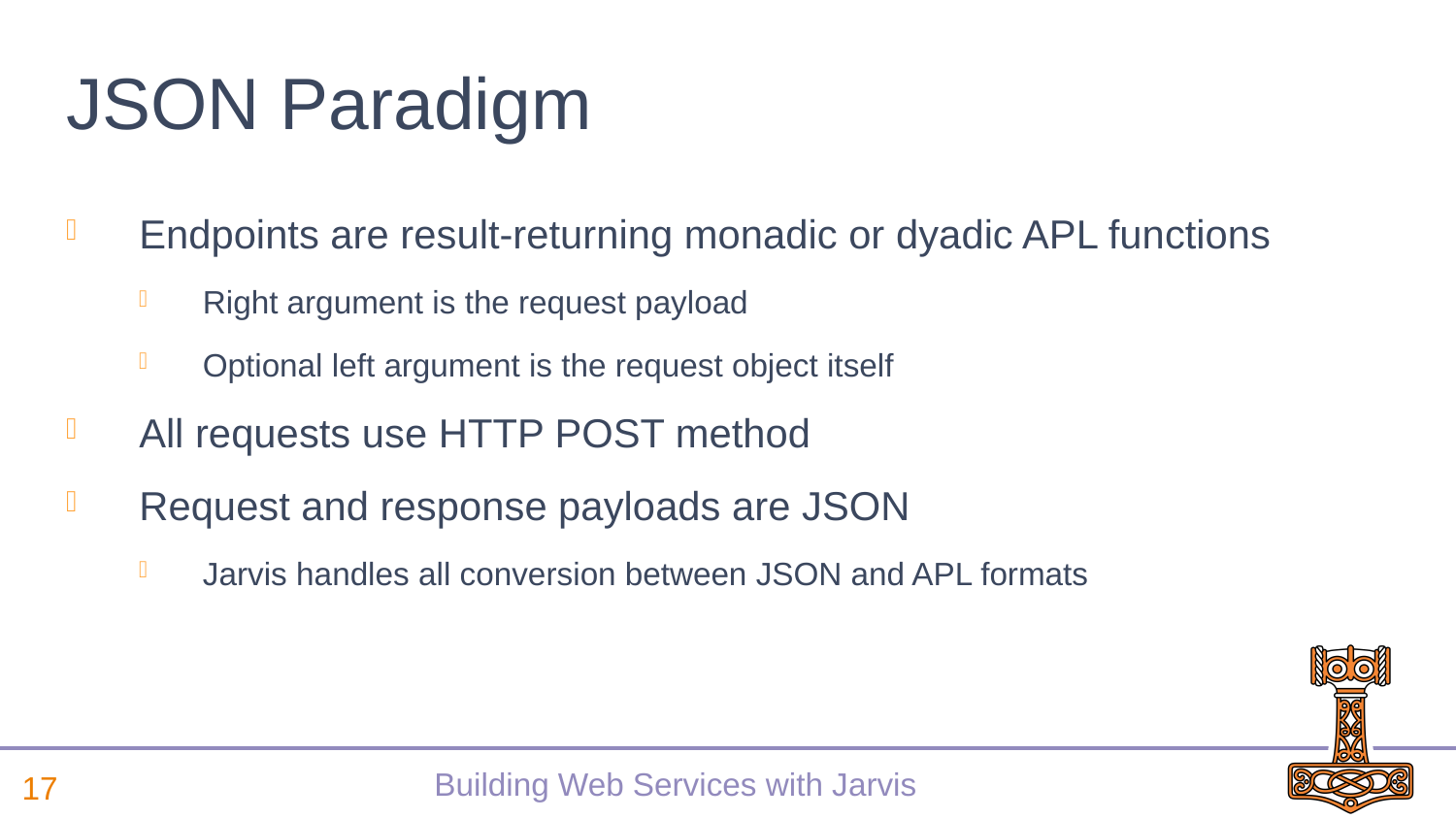

# JSON Paradigm
Endpoints are result-returning monadic or dyadic APL functions
Right argument is the request payload
Optional left argument is the request object itself
All requests use HTTP POST method
Request and response payloads are JSON
Jarvis handles all conversion between JSON and APL formats